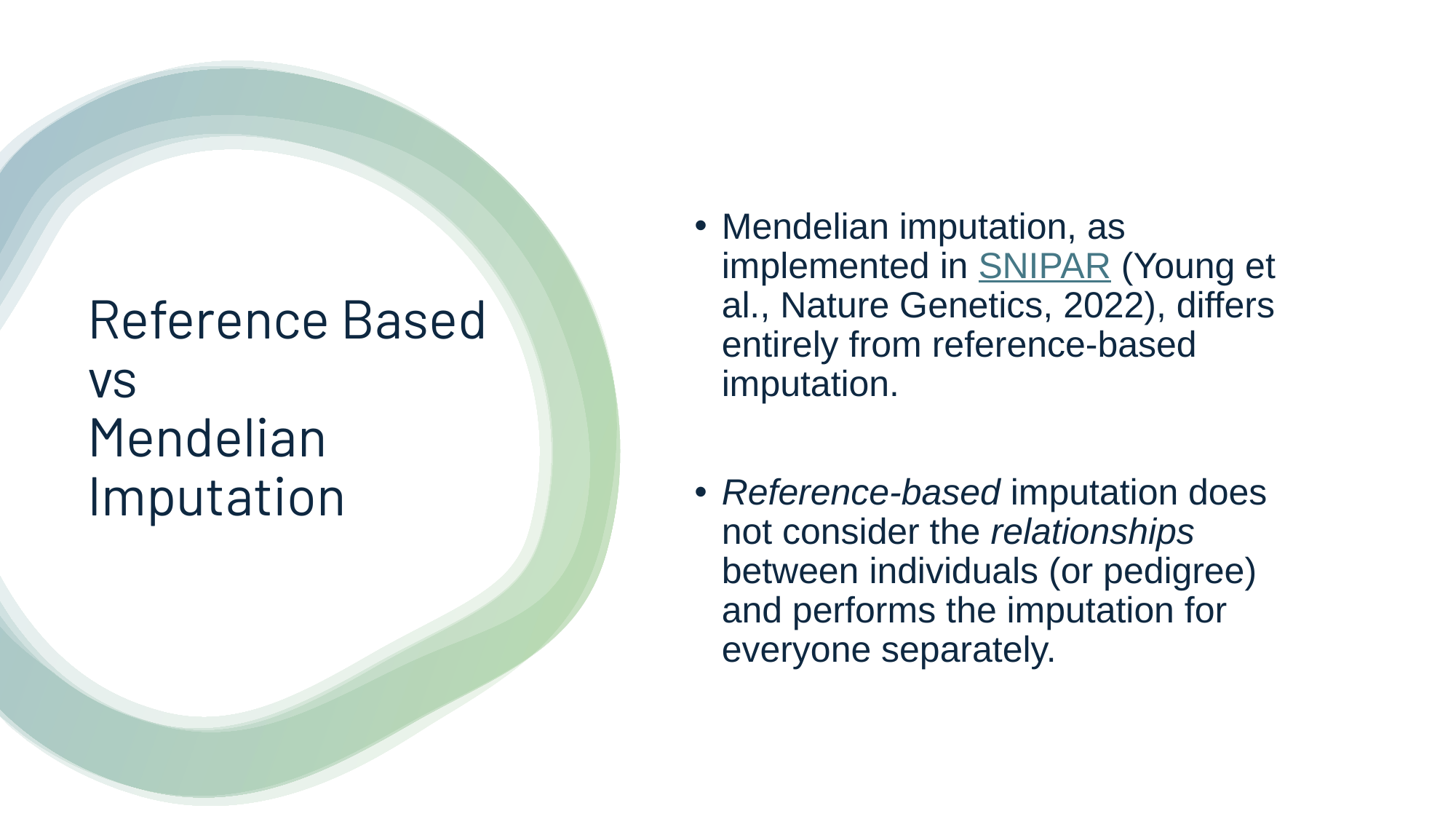

Mendelian imputation, as implemented in SNIPAR (Young et al., Nature Genetics, 2022), differs entirely from reference-based imputation.

Reference-based imputation does not consider the relationships between individuals (or pedigree) and performs the imputation for everyone separately.
# Reference Based vs Mendelian Imputation